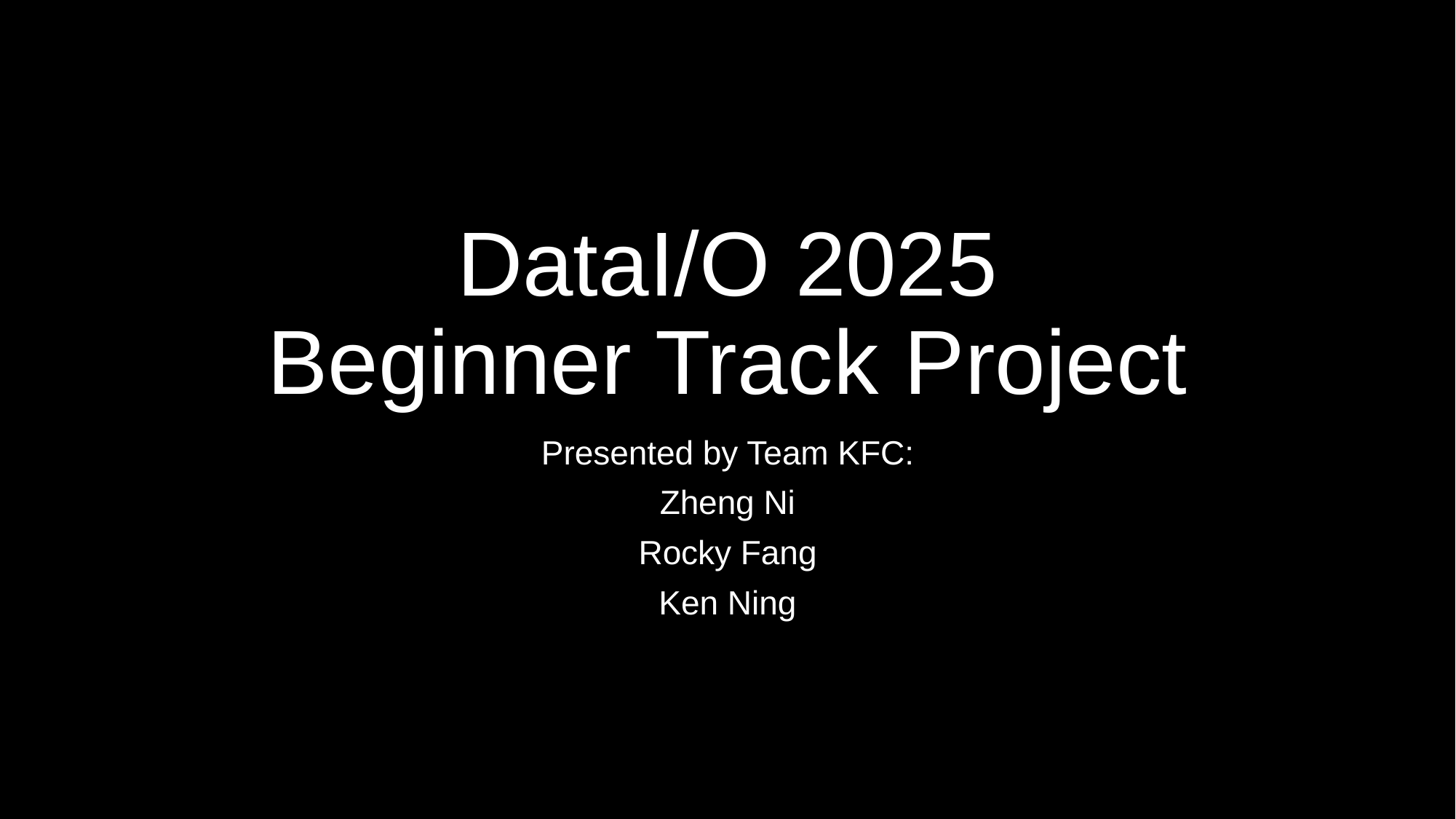

# DataI/O 2025 Beginner Track Project
Presented by Team KFC:
Zheng Ni
Rocky Fang
Ken Ning